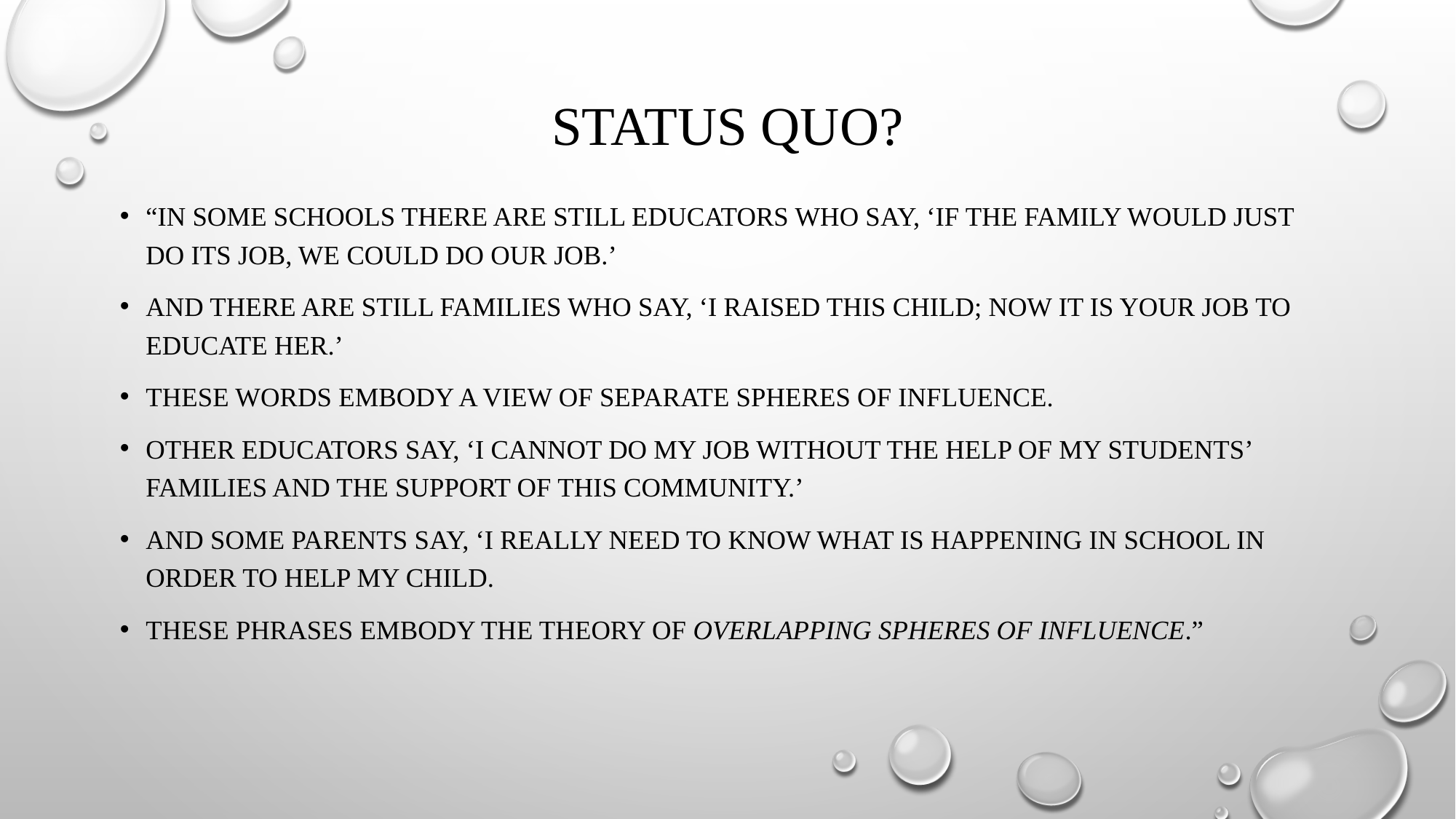

# Status Quo?
“In some schools there are still educators who say, ‘If the family would just do its job, we could do our job.’
And there are still families who say, ‘I raised this child; now it is your job to educate her.’
These words embody a view of separate spheres of influence.
Other educators say, ‘I cannot do my job without the help of my students’ families and the support of this community.’
And some parents say, ‘I really need to know what is happening in school in order to help my child.
These phrases embody the theory of overlapping spheres of influence.”